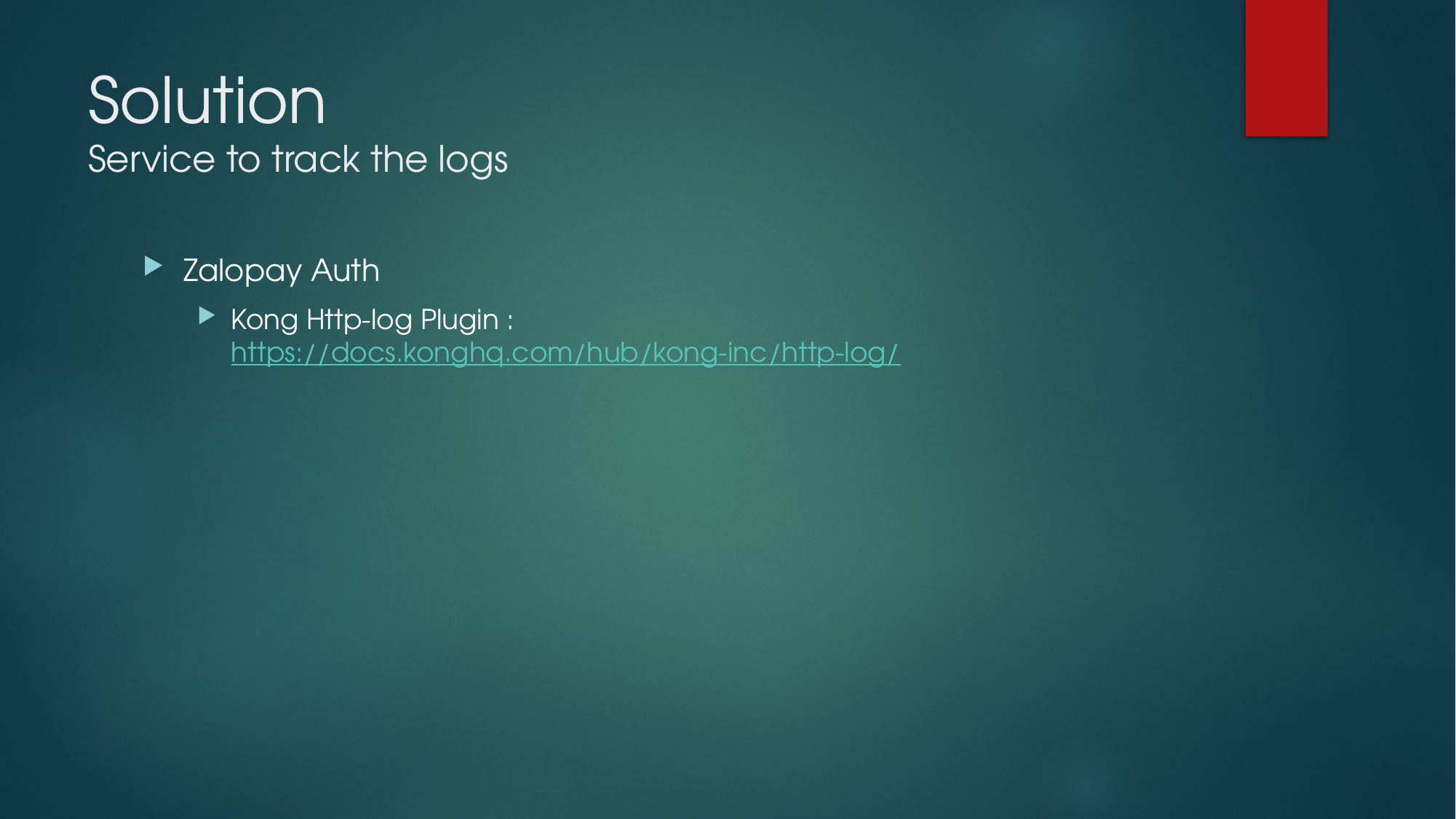

# Solution Service to track the logs
Zalopay Auth
Kong Http-log Plugin : https://docs.konghq.com/hub/kong-inc/http-log/